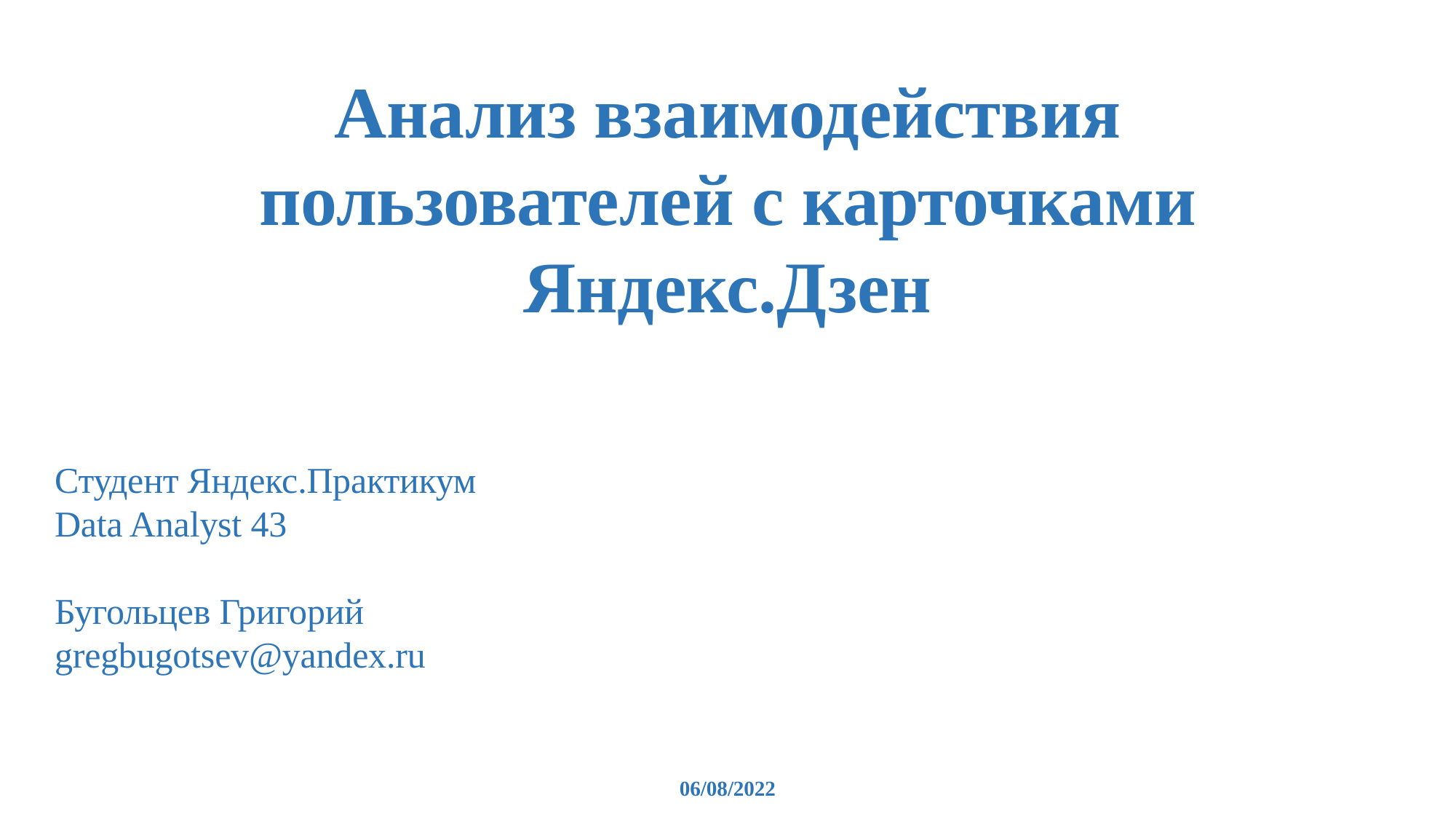

# Анализ взаимодействия пользователей с карточками Яндекс.Дзен
Студент Яндекс.Практикум
Data Analyst 43

Бугольцев Григорий
gregbugotsev@yandex.ru
06/08/2022